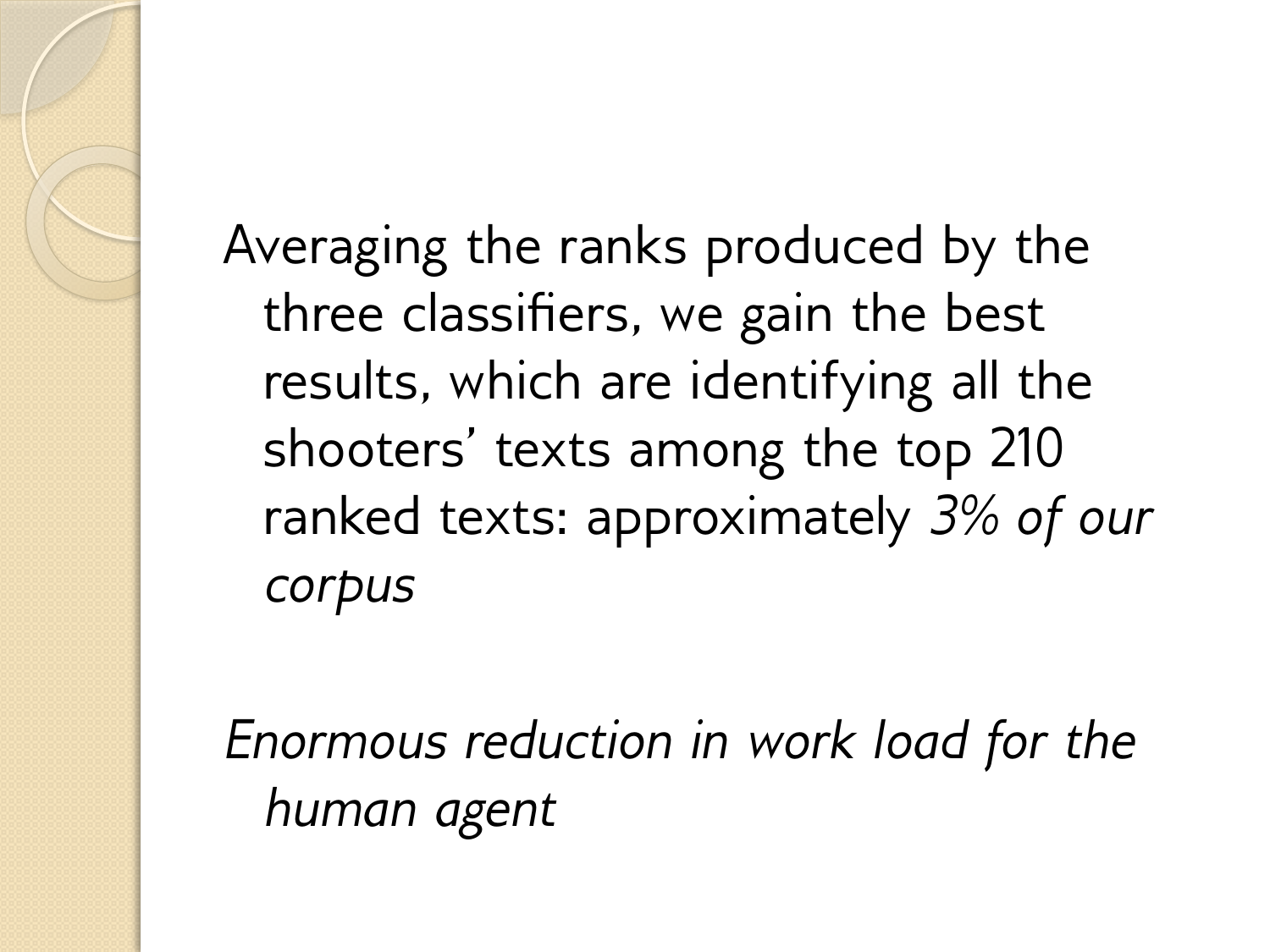

#
Averaging the ranks produced by the three classifiers, we gain the best results, which are identifying all the shooters’ texts among the top 210 ranked texts: approximately 3% of our corpus

Enormous reduction in work load for the human agent